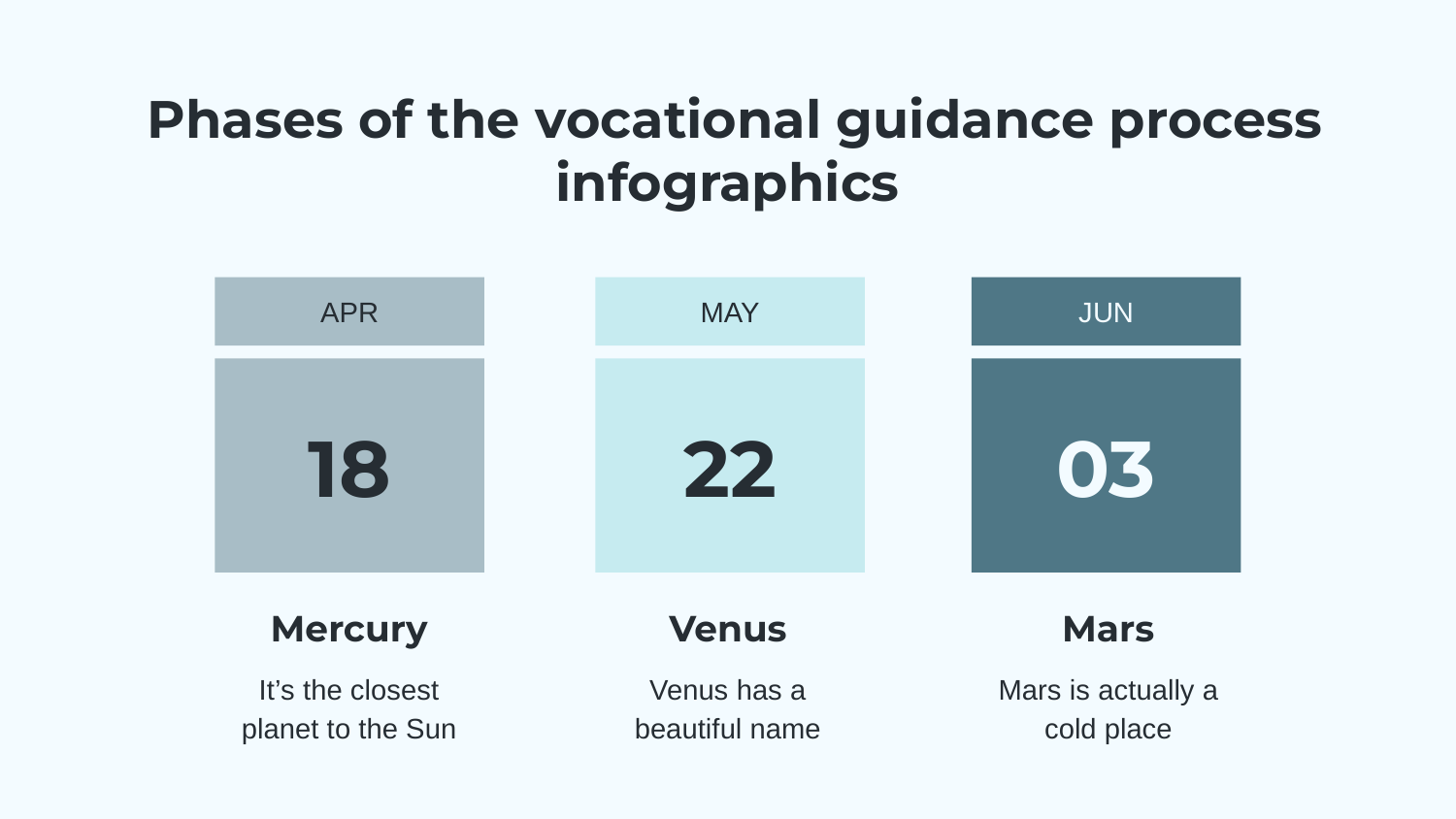

# Phases of the vocational guidance process infographics
APR
MAY
JUN
18
22
03
Mars
Mars is actually a cold place
Mercury
It’s the closest planet to the Sun
Venus
Venus has a beautiful name